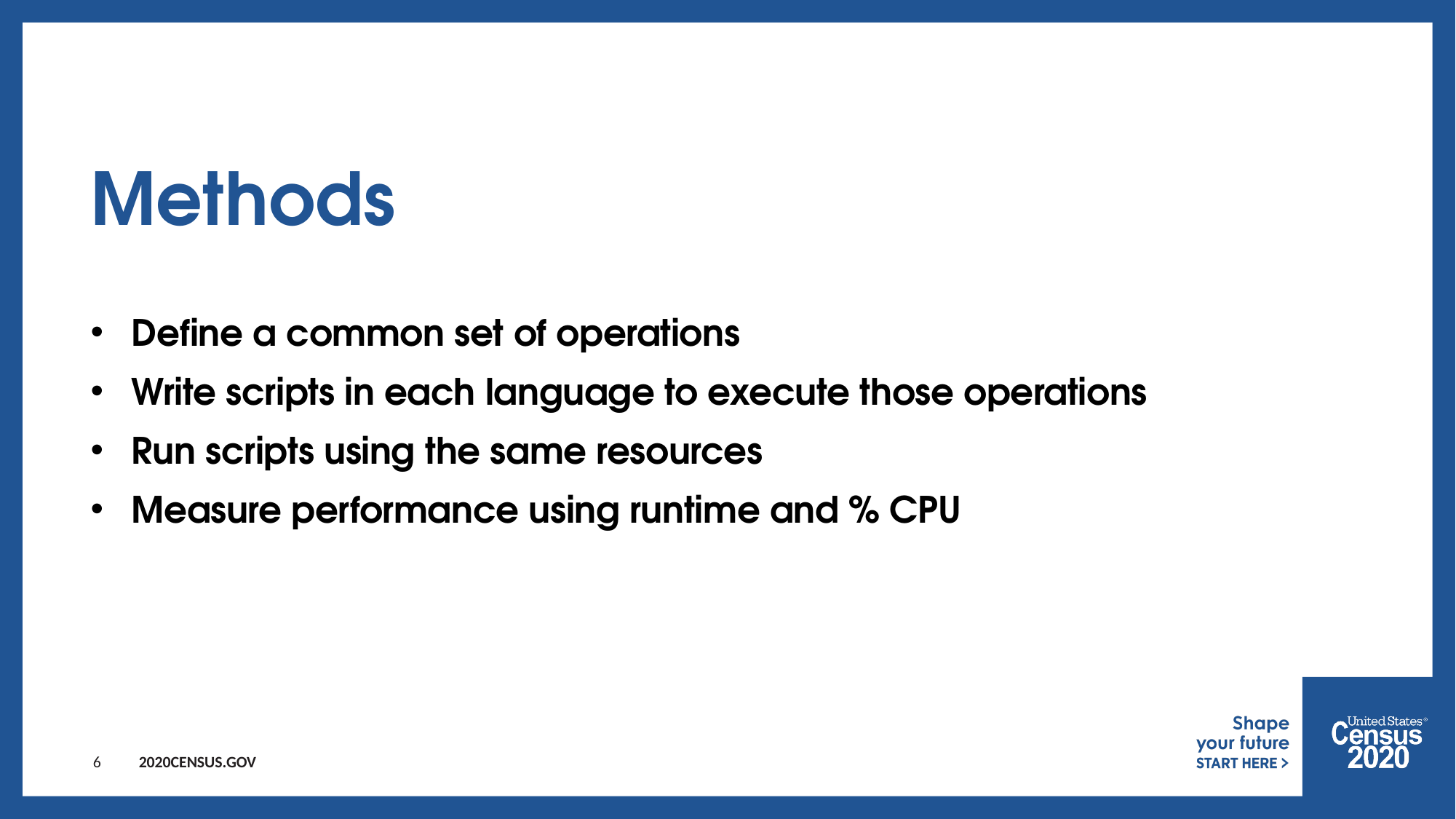

# Methods
Define a common set of operations
Write scripts in each language to execute those operations
Run scripts using the same resources
Measure performance using runtime and % CPU
6